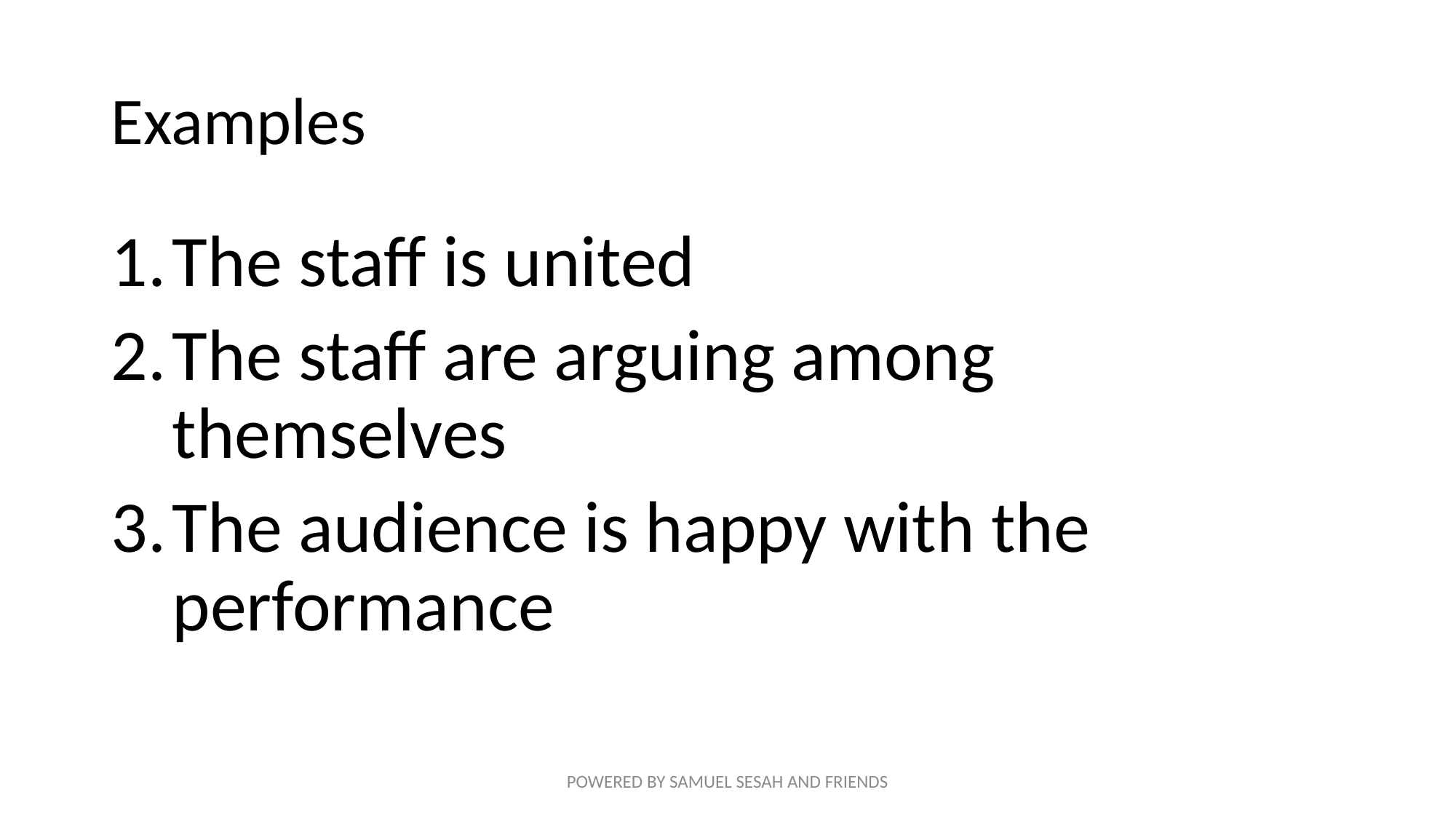

# Examples
The staff is united
The staff are arguing among themselves
The audience is happy with the performance

POWERED BY SAMUEL SESAH AND FRIENDS